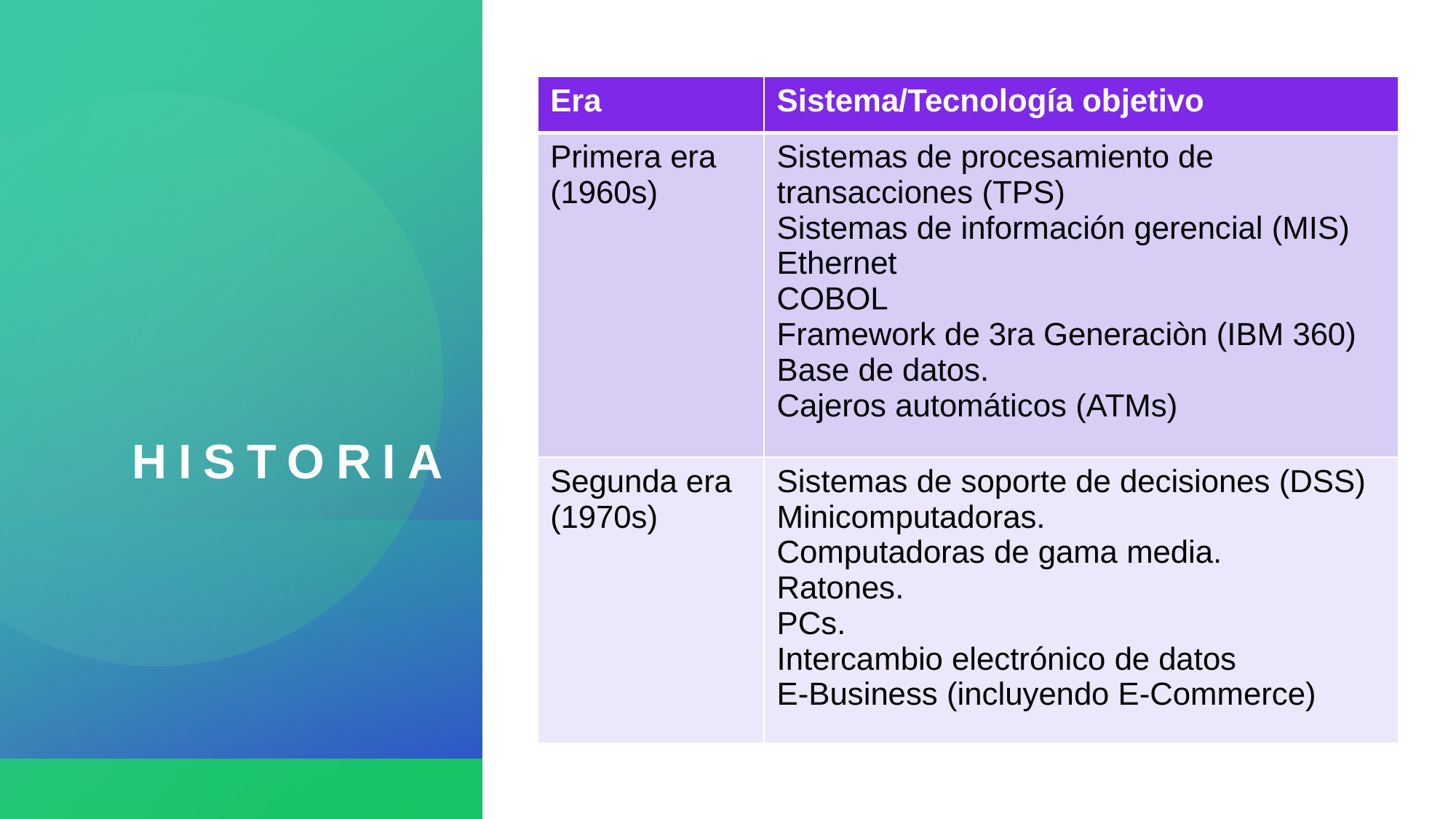

| Era | Sistema/Tecnología objetivo |
| --- | --- |
| Primera era (1960s) | Sistemas de procesamiento de transacciones (TPS) Sistemas de información gerencial (MIS) Ethernet COBOL Framework de 3ra Generaciòn (IBM 360) Base de datos. Cajeros automáticos (ATMs) |
| Segunda era (1970s) | Sistemas de soporte de decisiones (DSS) Minicomputadoras. Computadoras de gama media. Ratones. PCs. Intercambio electrónico de datos E-Business (incluyendo E-Commerce) |
# Historia